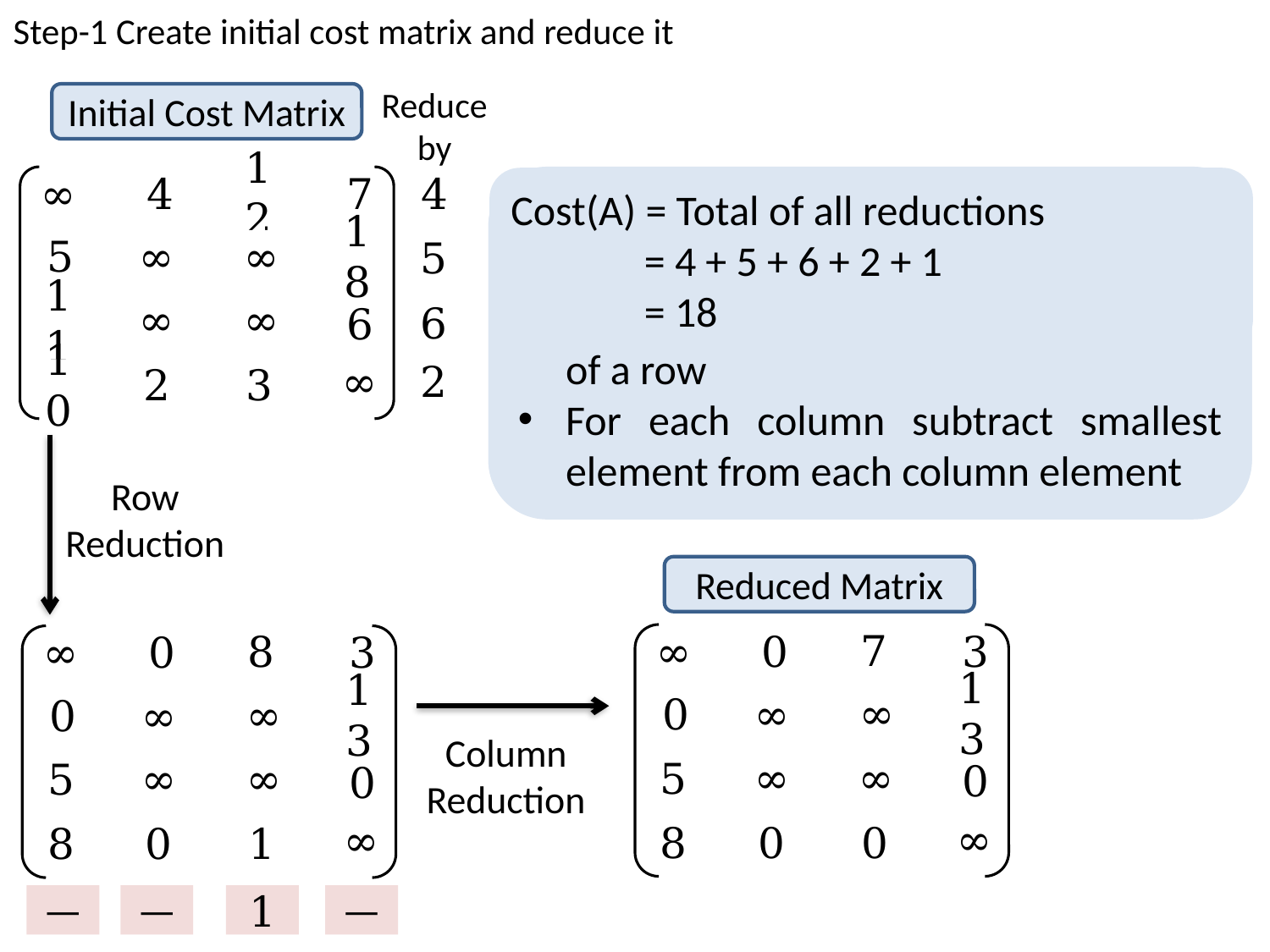

Step-1 Create initial cost matrix and reduce it
Initial Cost Matrix
Reduce by
We can reduce a column if it has no zero ‘0’ element.
Reduce a column by smallest element of a row
For each column subtract smallest element from each column element

12
4
Cost(A) = Total of all reductions
              = 4 + 5 + 6 + 2 + 1
              = 18
4
∞
7
We can reduce a row if it has no zero ‘0’ element.
Reduce a row by smallest element of a row
For each row subtract smallest element from each row element
∞
18
5
∞
5
∞
∞
11
6
6
2
∞
3
2
10
Row Reduction
Reduced Matrix

7
0
∞
3

8
0
∞
3
∞
13
0
∞
∞
13
0
∞
Column
Reduction
∞
∞
5
∞
∞
5
0
0
∞
∞
0
0
8
1
0
8
―
―
1
―